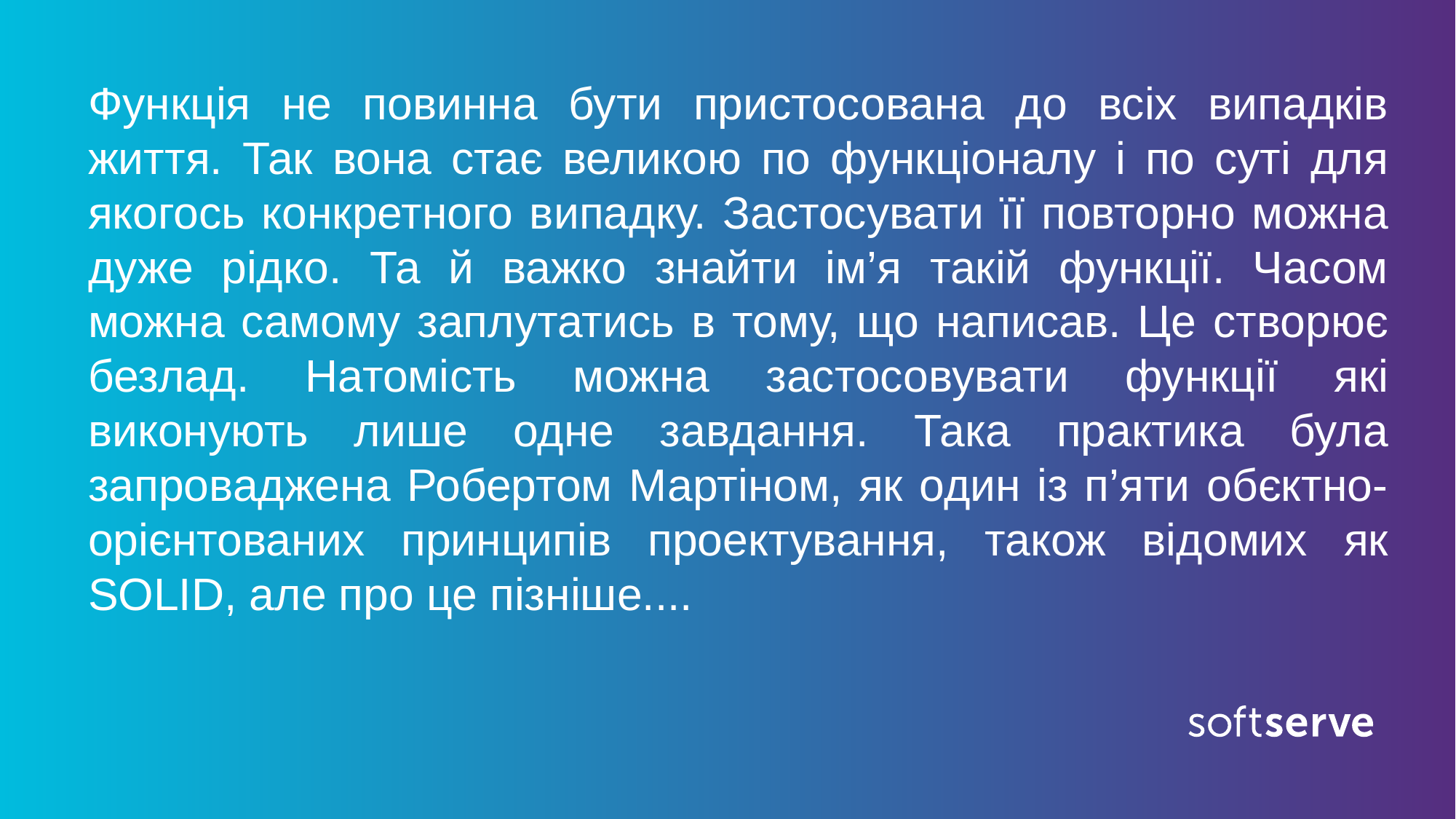

Функція не повинна бути пристосована до всіх випадків життя. Так вона стає великою по функціоналу і по суті для якогось конкретного випадку. Застосувати її повторно можна дуже рідко. Та й важко знайти ім’я такій функції. Часом можна самому заплутатись в тому, що написав. Це створює безлад. Натомість можна застосовувати функції які виконують лише одне завдання. Така практика була запроваджена Робертом Мартіном, як один із п’яти обєктно-орієнтованих принципів проектування, також відомих як SOLID, але про це пізніше....